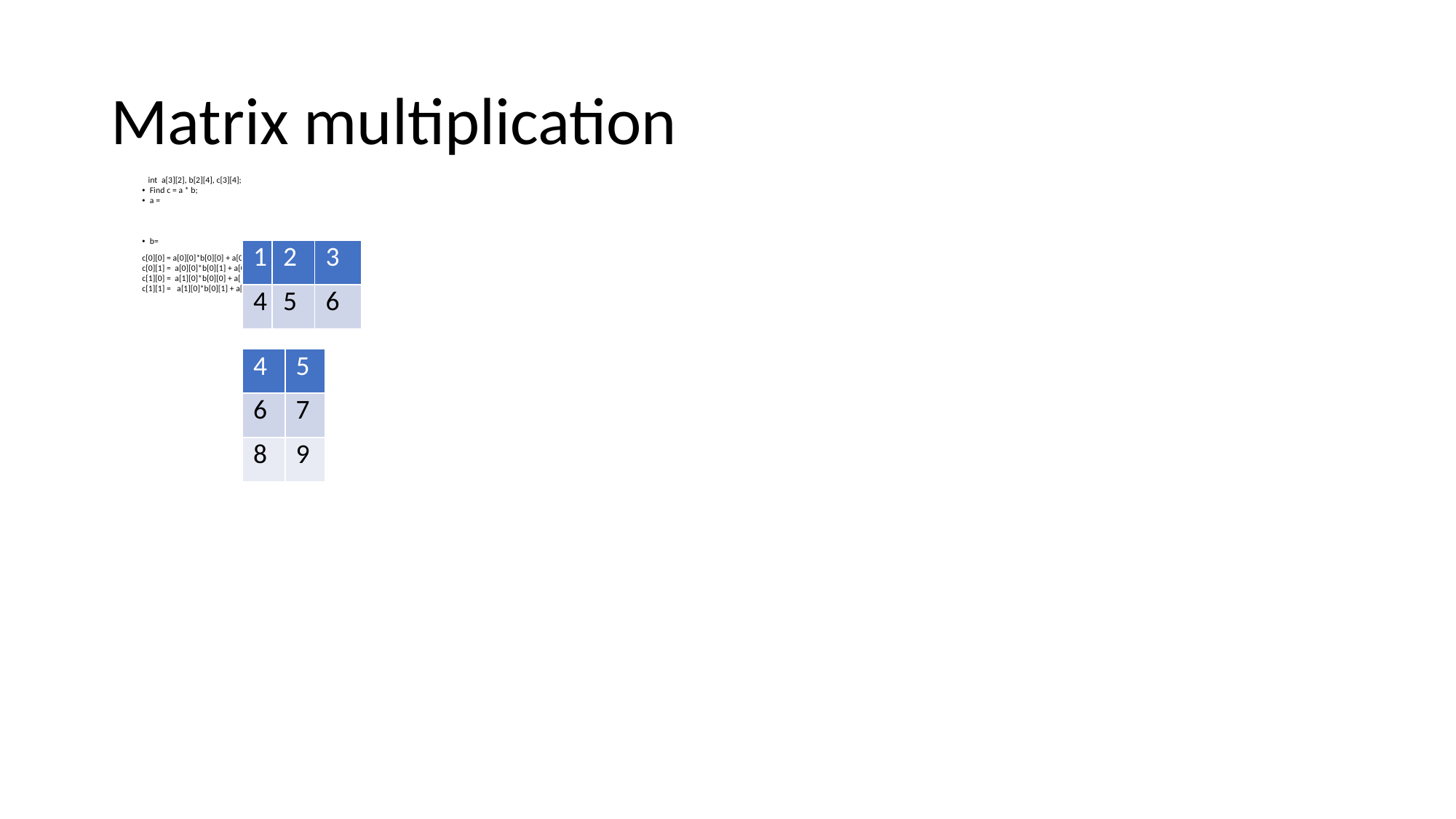

# Matrix multiplication
   int  a[3][2], b[2][4], c[3][4];
Find c = a * b;
a =

b=

c[0][0] = a[0][0]*b[0][0] + a[0][1]*b[1][0]  + a[0][2]*b[2] [0]
c[0][1] =  a[0][0]*b[0][1] + a[0][1]*b[1][1]  + a[0][2]*b[2][1]
c[1][0] =  a[1][0]*b[0][0] + a[1][1]*b[1][0] + a[1][2] *b[2][0]
c[1][1] =   a[1][0]*b[0][1] + a[1][1]*b[1][1] + a[1][2]*b[2][1]

| 1 | 2 | 3 |
| --- | --- | --- |
| 4 | 5 | 6 |
| 4 | 5 |
| --- | --- |
| 6 | 7 |
| 8 | 9 |